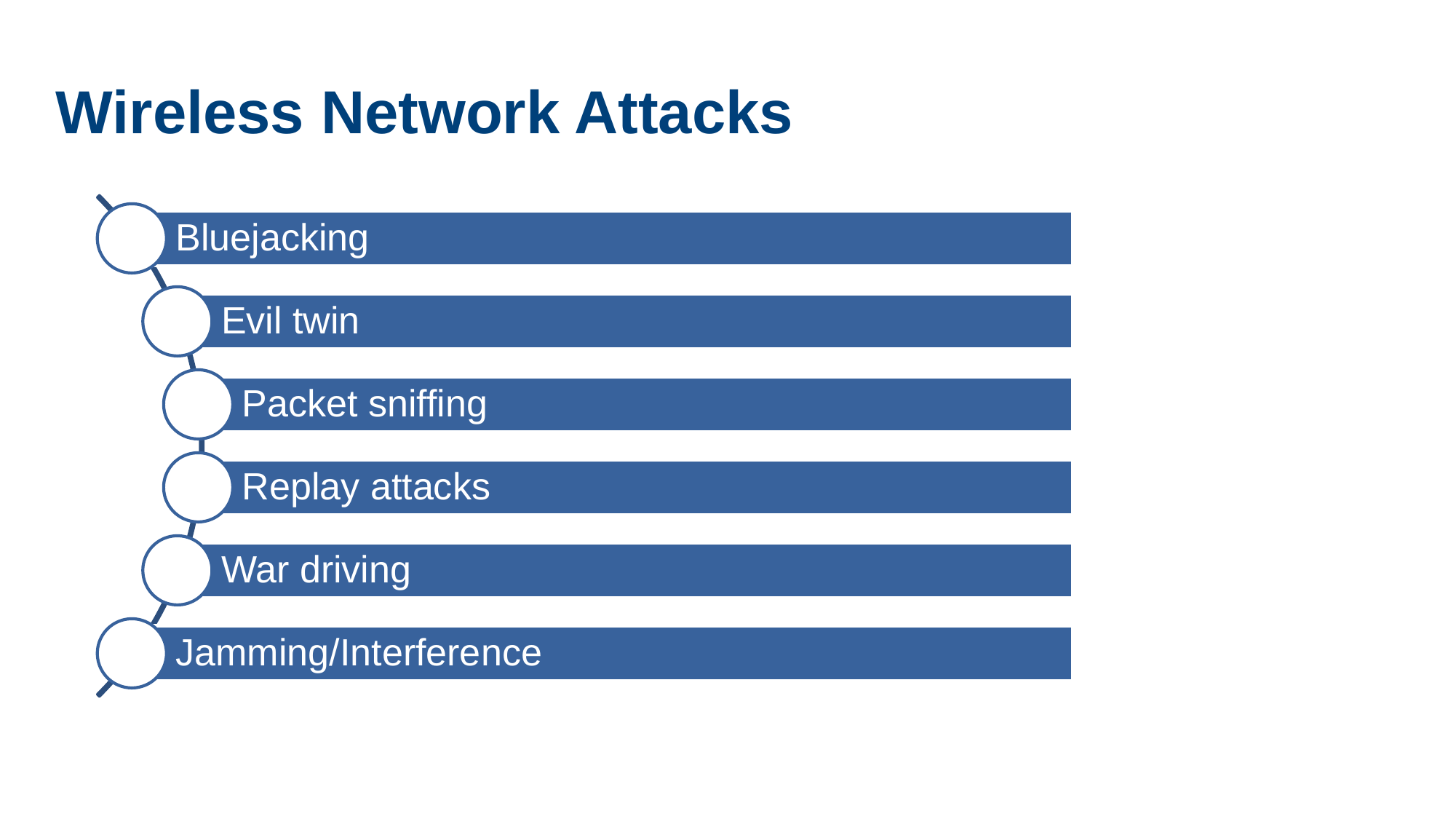

# Wireless Network Attacks
Bluejacking
Evil twin
Packet sniffing
Replay attacks
War driving
Jamming/Interference